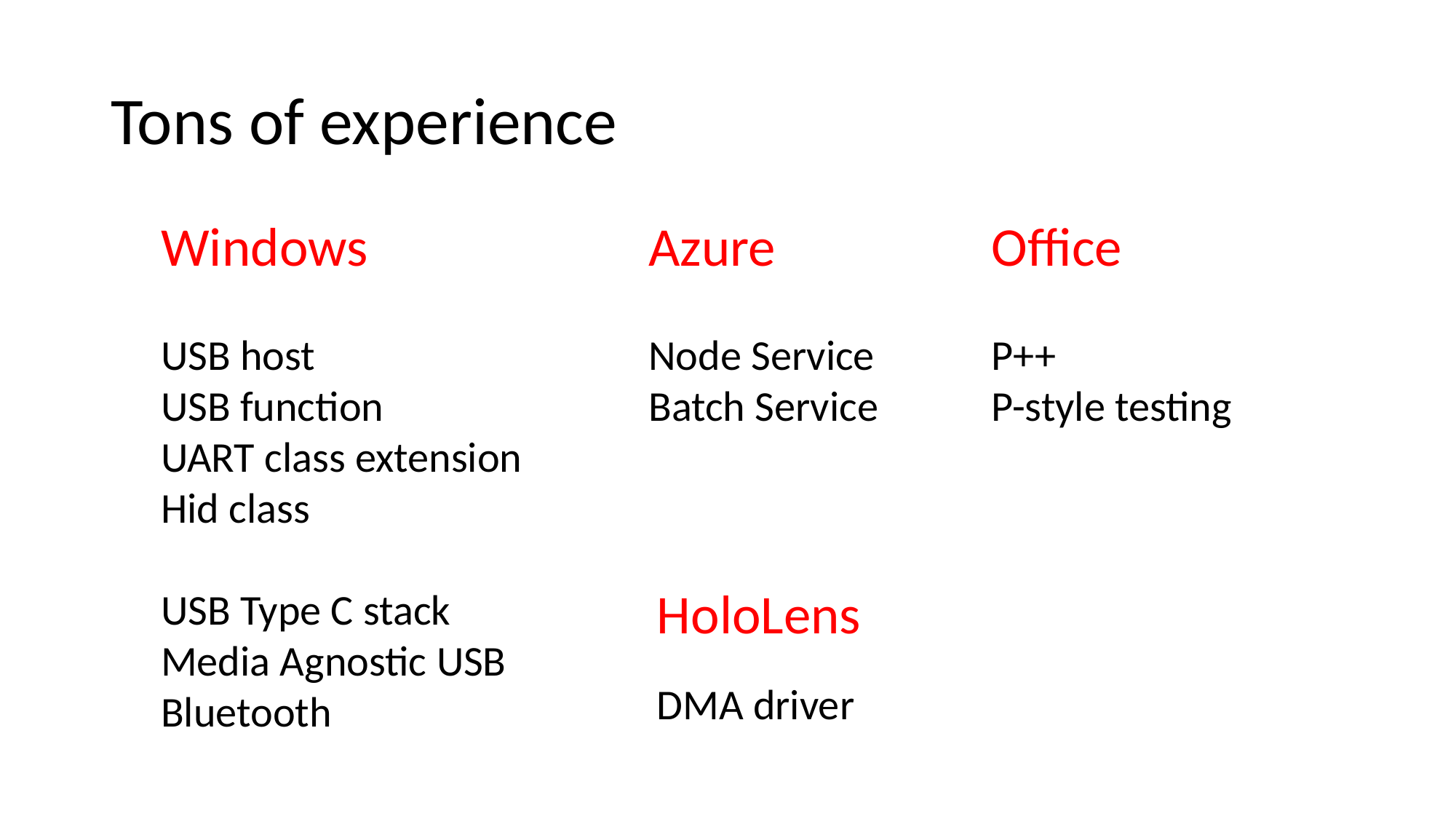

# Tons of experience
Windows

USB host
USB function
UART class extension
Hid class

USB Type C stack
Media Agnostic USB
Bluetooth
Azure

Node Service
Batch Service
Office

P++
P-style testing
HoloLens

DMA driver